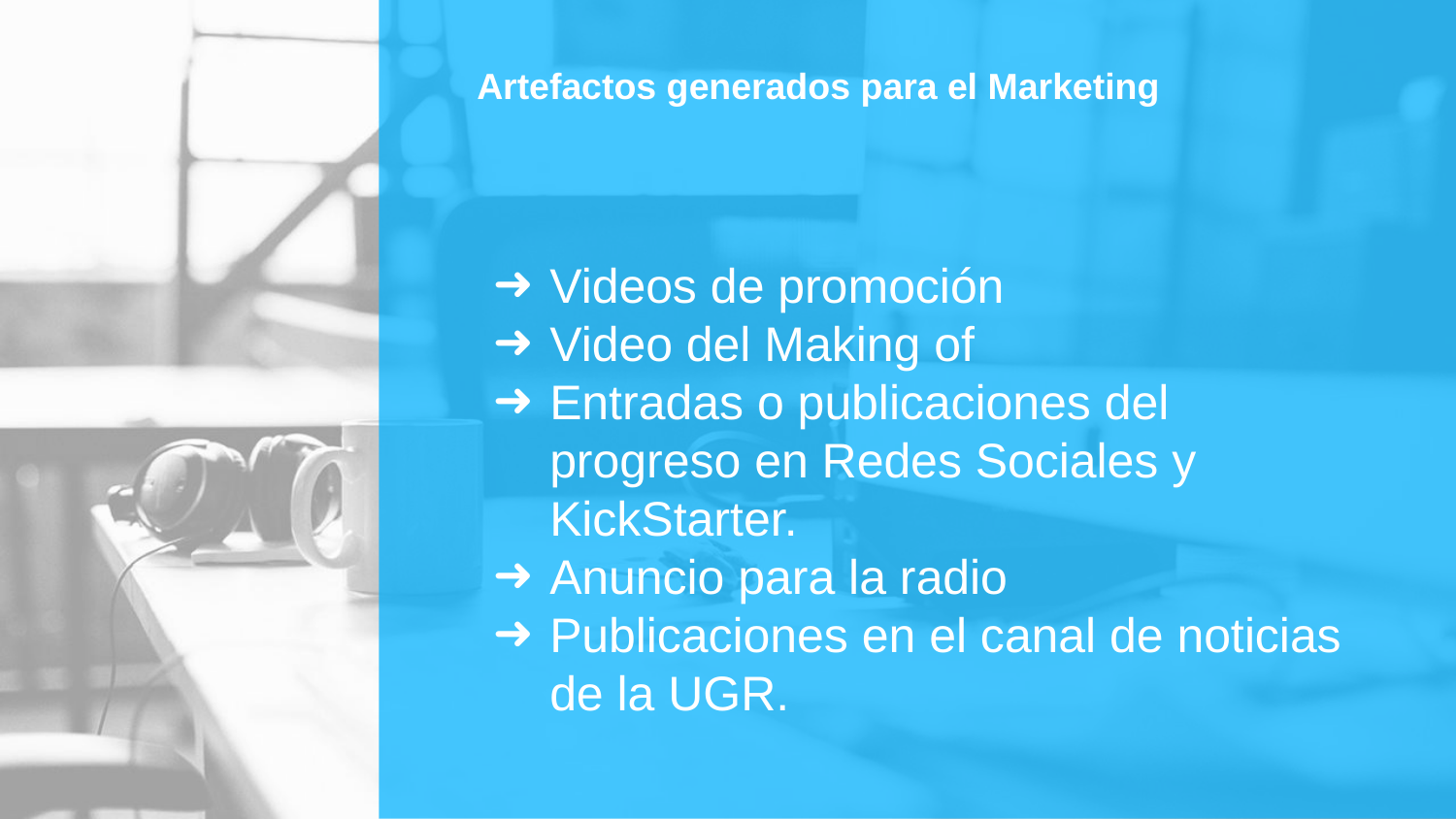

# Artefactos generados para el Marketing
Videos de promoción
Video del Making of
Entradas o publicaciones del progreso en Redes Sociales y KickStarter.
Anuncio para la radio
Publicaciones en el canal de noticias de la UGR.